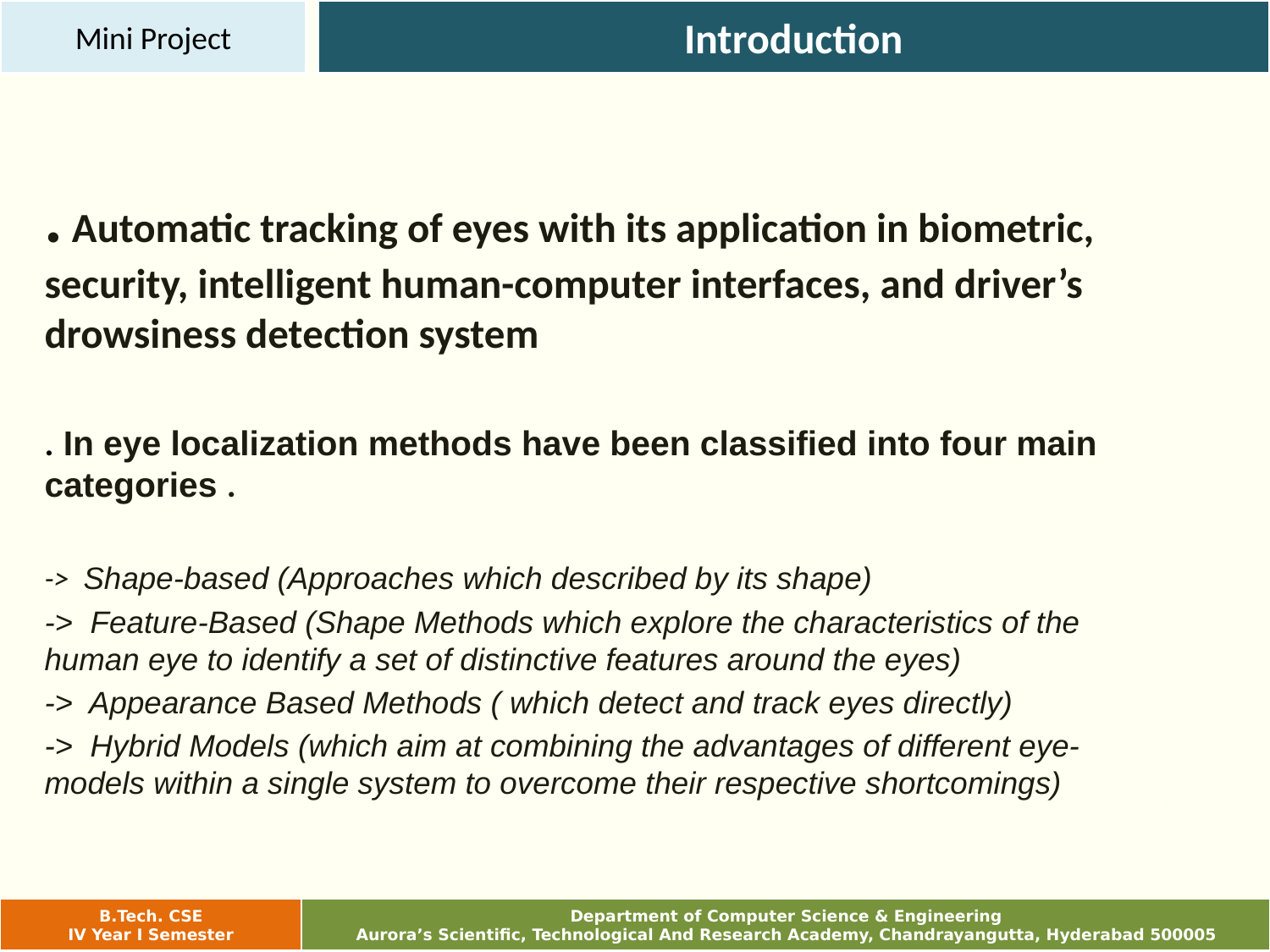

Mini Project
Introduction
. Automatic tracking of eyes with its application in biometric, security, intelligent human-computer interfaces, and driver’s drowsiness detection system

. In eye localization methods have been classified into four main categories .

->  Shape-based (Approaches which described by its shape)
->  Feature-Based (Shape Methods which explore the characteristics of the human eye to identify a set of distinctive features around the eyes)
->  Appearance Based Methods ( which detect and track eyes directly)
->  Hybrid Models (which aim at combining the advantages of different eye-models within a single system to overcome their respective shortcomings)
# .